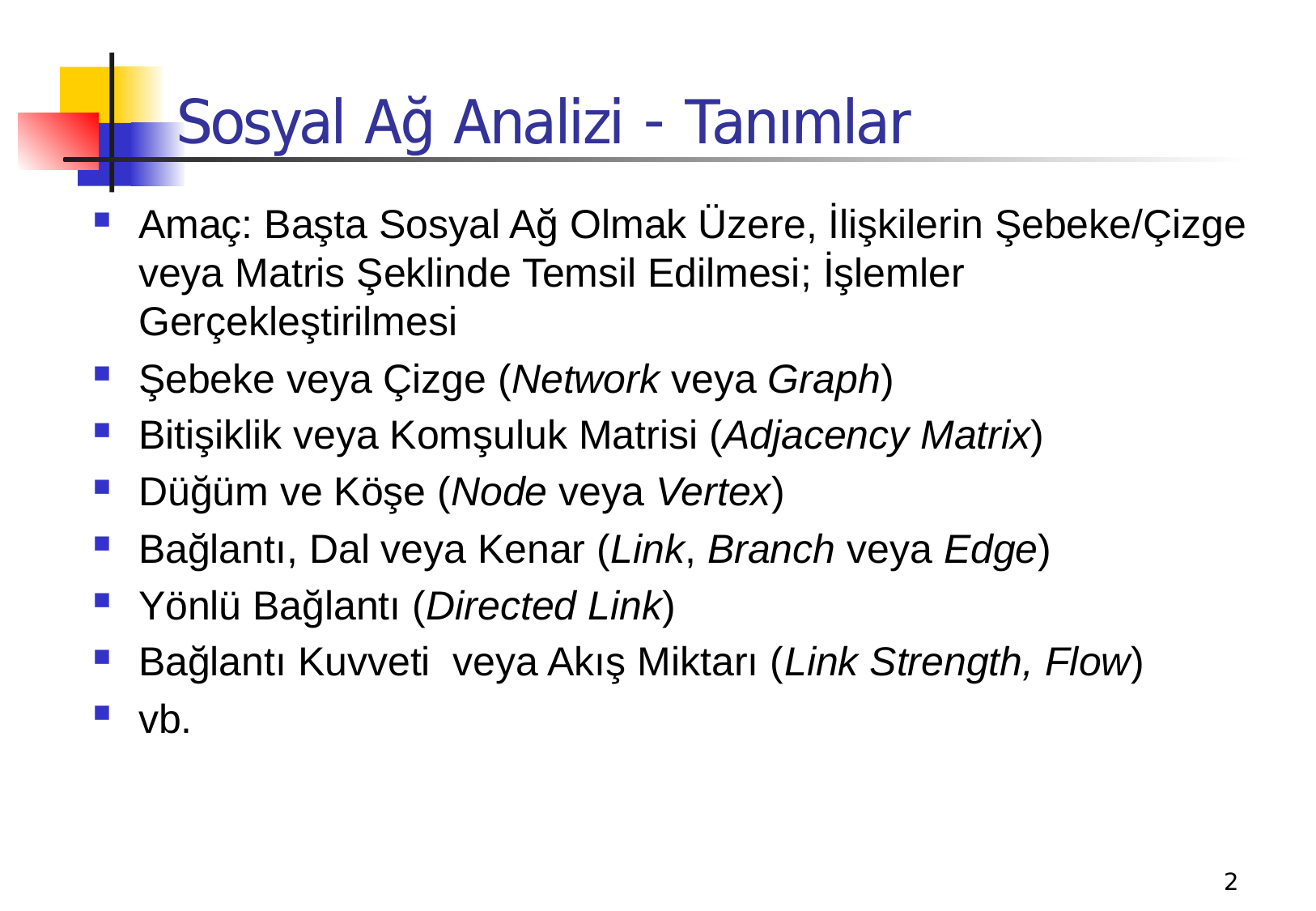

# Sosyal Ağ Analizi - Tanımlar
Amaç: Başta Sosyal Ağ Olmak Üzere, İlişkilerin Şebeke/Çizge veya Matris Şeklinde Temsil Edilmesi; İşlemler Gerçekleştirilmesi
Şebeke veya Çizge (Network veya Graph)
Bitişiklik veya Komşuluk Matrisi (Adjacency Matrix)
Düğüm ve Köşe (Node veya Vertex)
Bağlantı, Dal veya Kenar (Link, Branch veya Edge)
Yönlü Bağlantı (Directed Link)
Bağlantı Kuvveti  veya Akış Miktarı (Link Strength, Flow)
vb.
2